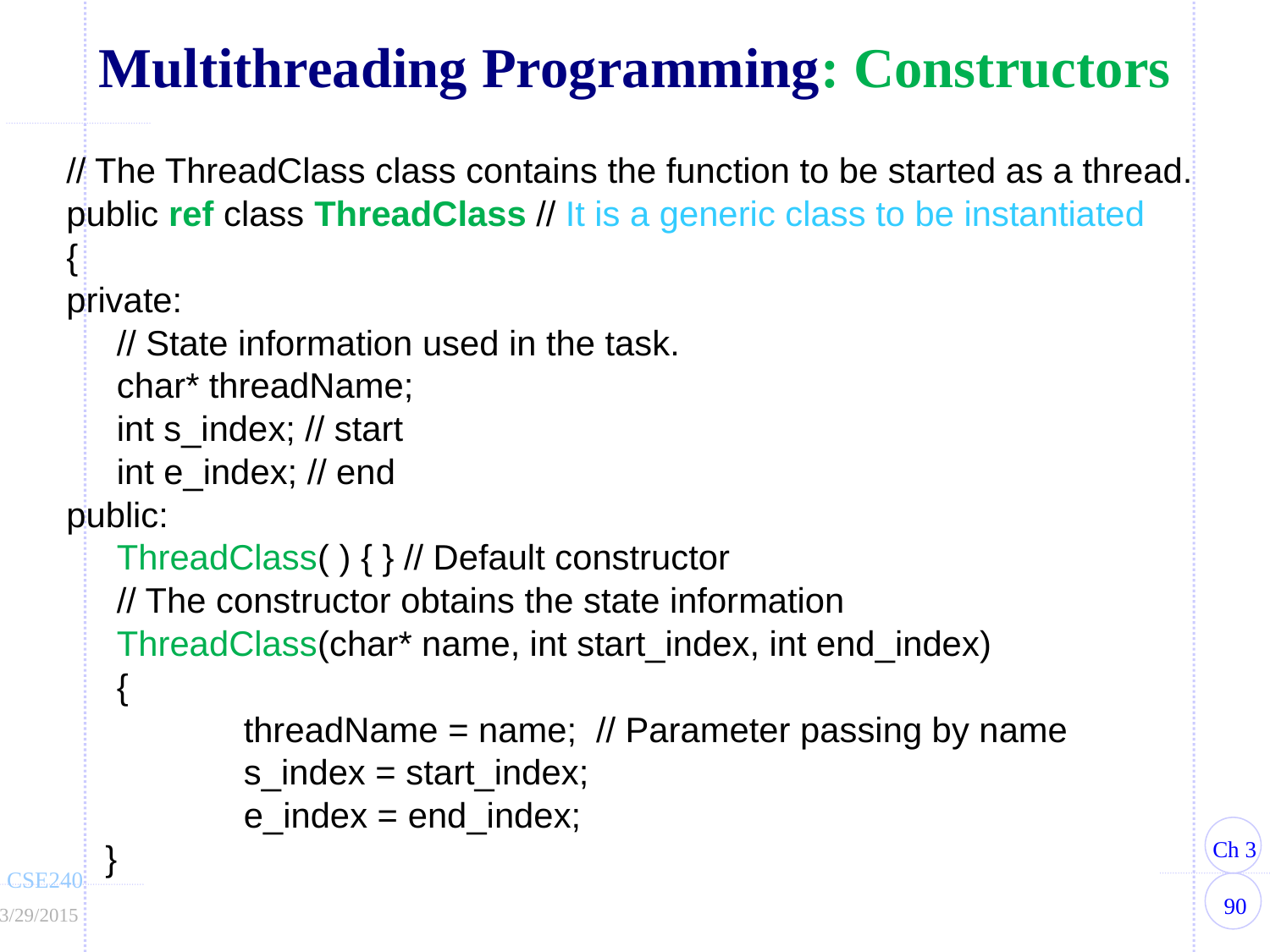

# Multithreading Programming: Constructors
// The ThreadClass class contains the function to be started as a thread.
public ref class ThreadClass // It is a generic class to be instantiated
{
private:
	// State information used in the task.
	char* threadName;
	int s_index; // start
	int e_index; // end
public:
	ThreadClass( ) { } // Default constructor
	// The constructor obtains the state information
	ThreadClass(char* name, int start_index, int end_index)
	{
		threadName = name;  // Parameter passing by name
		s_index = start_index;
		e_index = end_index;
    }